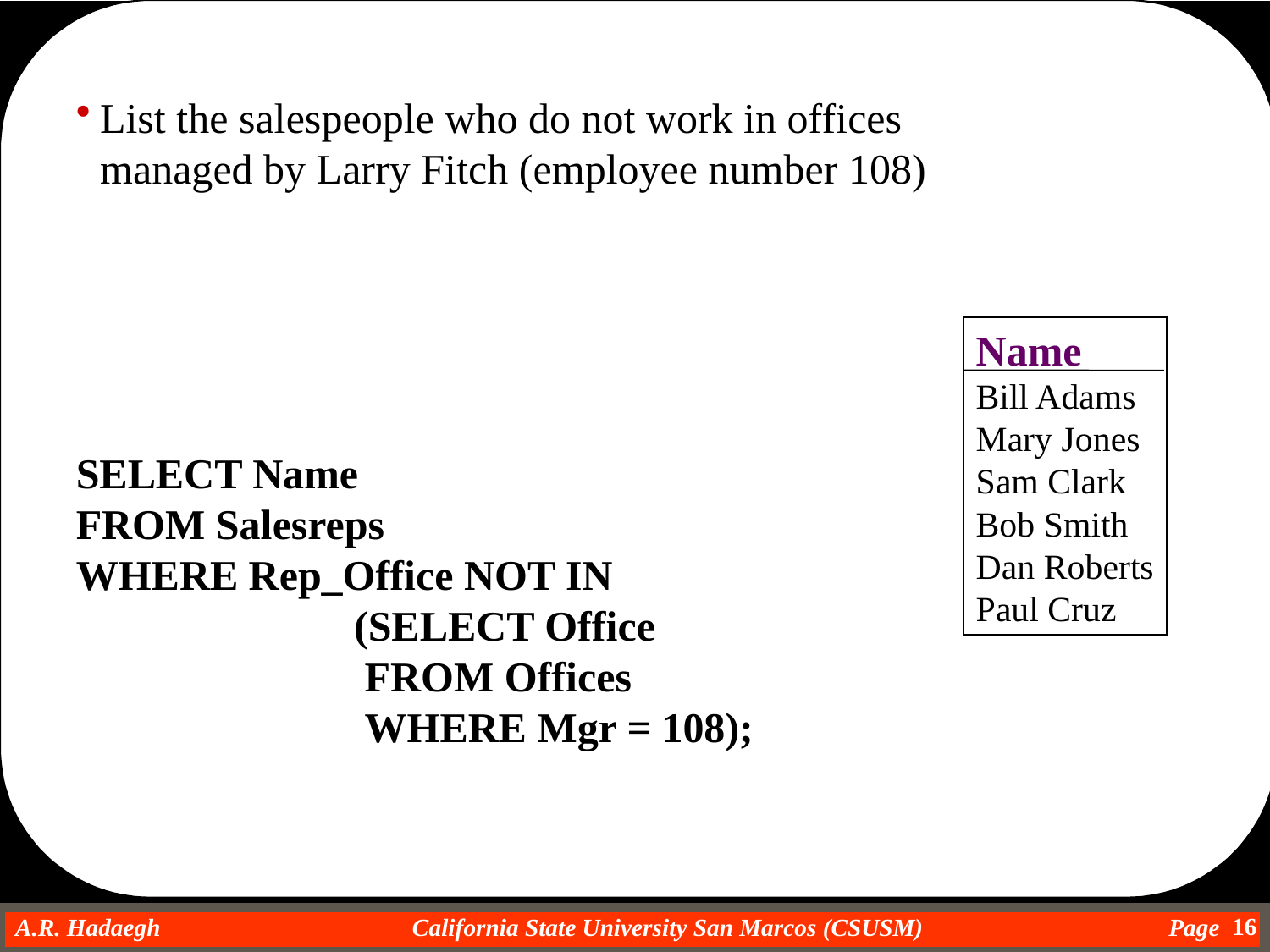

List the salespeople who do not work in offices managed by Larry Fitch (employee number 108)

SELECT Name
FROM Salesreps
WHERE Rep_Office NOT IN
			(SELECT Office
		 	 FROM Offices
		 	 WHERE Mgr = 108);

Name
Bill Adams
Mary Jones
Sam Clark
Bob Smith
Dan Roberts
Paul Cruz

16